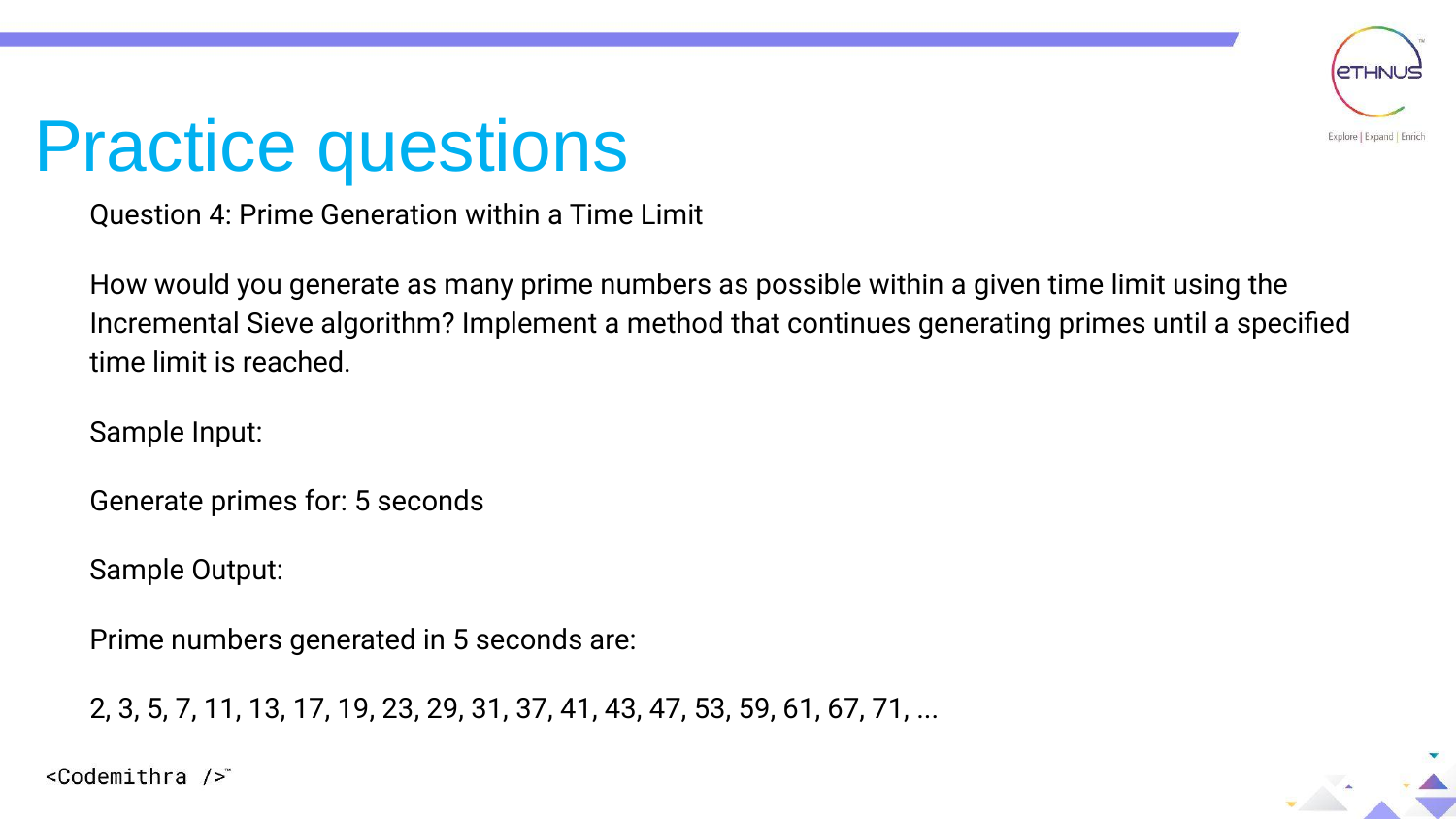

Practice questions

Question 4: Prime Generation within a Time Limit
How would you generate as many prime numbers as possible within a given time limit using the Incremental Sieve algorithm? Implement a method that continues generating primes until a specified time limit is reached.
Sample Input:
Generate primes for: 5 seconds
Sample Output:
Prime numbers generated in 5 seconds are:
2, 3, 5, 7, 11, 13, 17, 19, 23, 29, 31, 37, 41, 43, 47, 53, 59, 61, 67, 71, ...